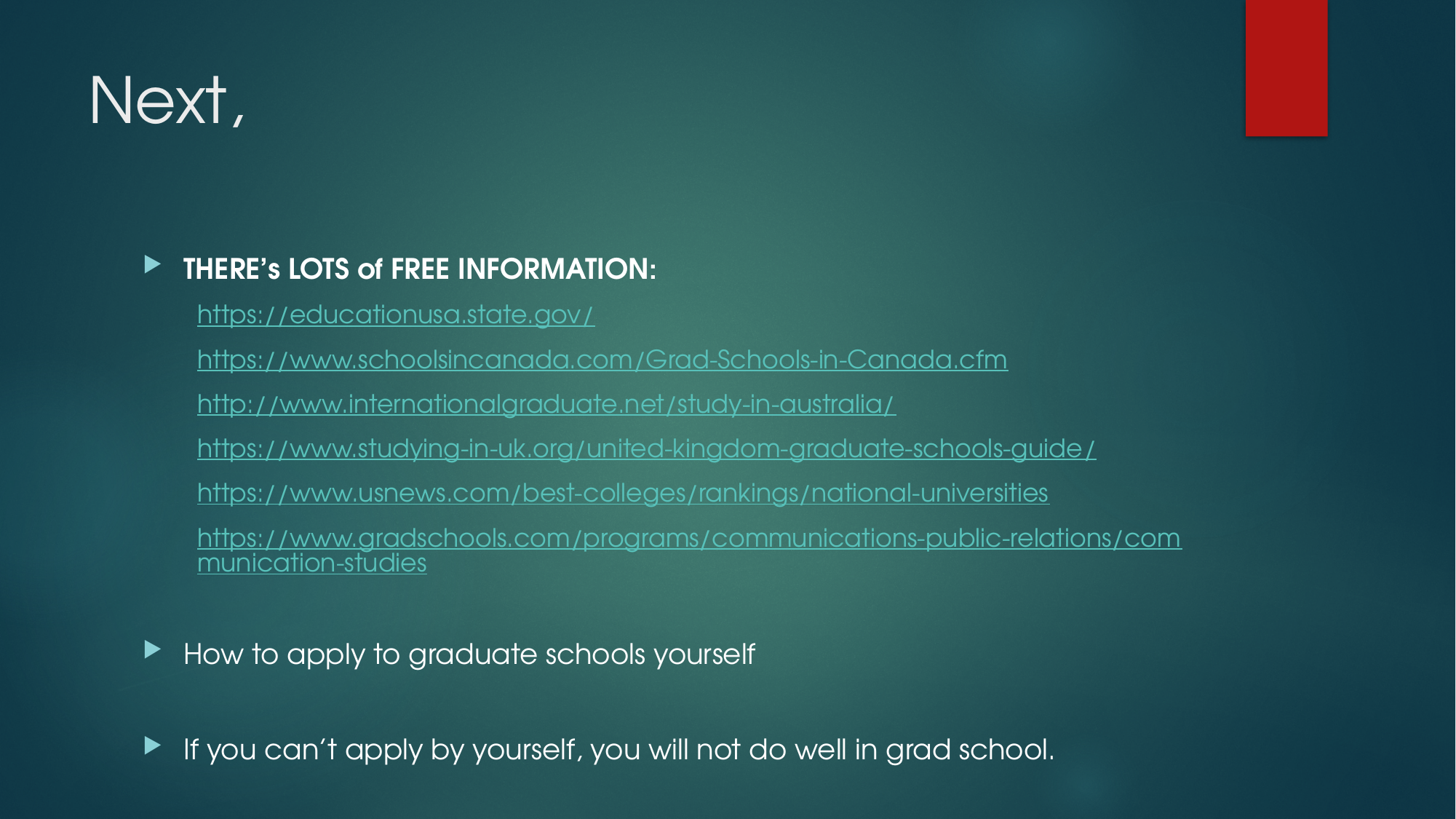

# Next,
THERE’s LOTS of FREE INFORMATION:
https://educationusa.state.gov/
https://www.schoolsincanada.com/Grad-Schools-in-Canada.cfm
http://www.internationalgraduate.net/study-in-australia/
https://www.studying-in-uk.org/united-kingdom-graduate-schools-guide/
https://www.usnews.com/best-colleges/rankings/national-universities
https://www.gradschools.com/programs/communications-public-relations/communication-studies

How to apply to graduate schools yourself

If you can’t apply by yourself, you will not do well in grad school.